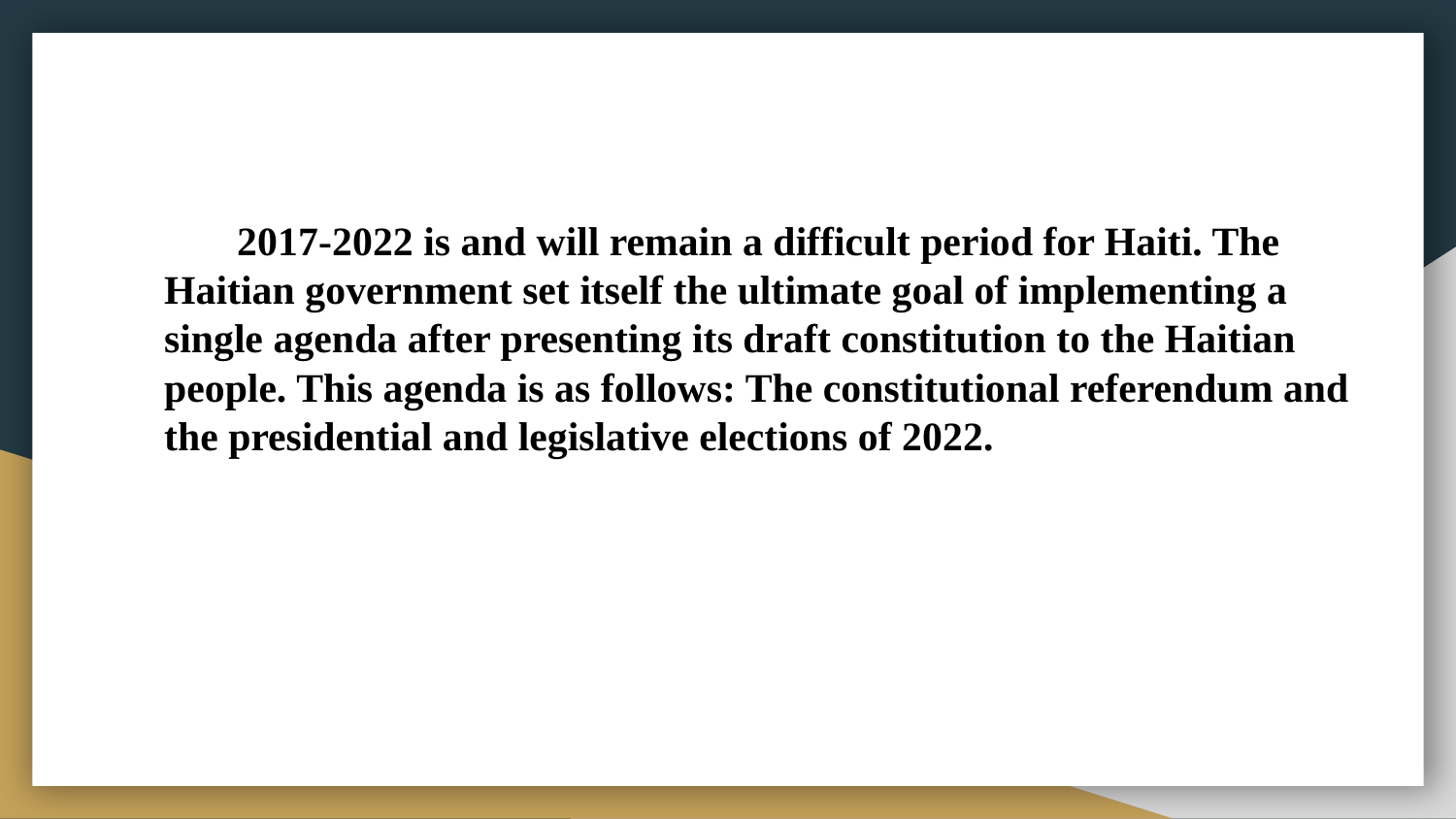

2017-2022 is and will remain a difficult period for Haiti. The Haitian government set itself the ultimate goal of implementing a single agenda after presenting its draft constitution to the Haitian people. This agenda is as follows: The constitutional referendum and the presidential and legislative elections of 2022.